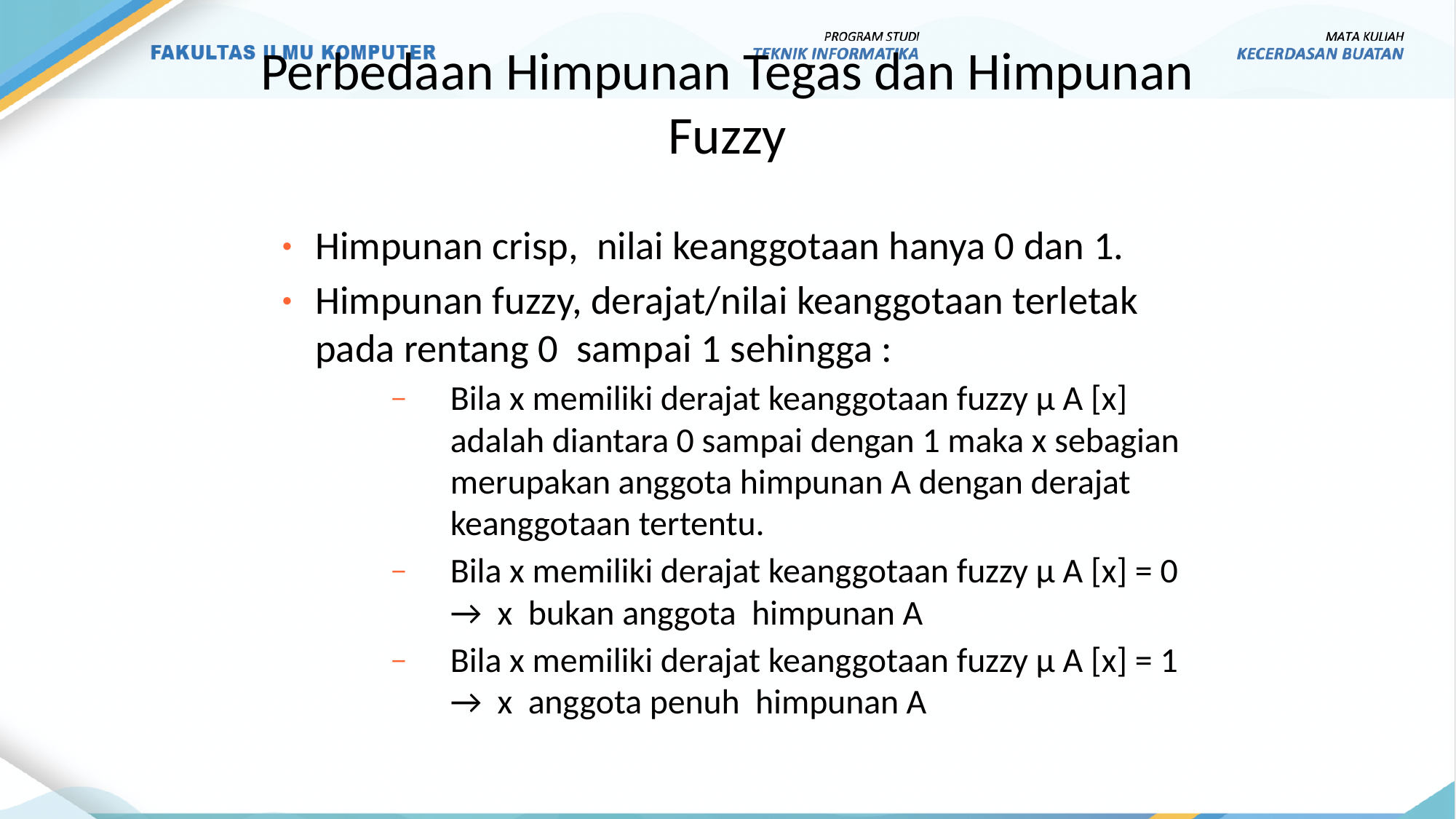

# Perbedaan Himpunan Tegas dan Himpunan Fuzzy
Himpunan crisp,  nilai keanggotaan hanya 0 dan 1.
Himpunan fuzzy, derajat/nilai keanggotaan terletak pada rentang 0  sampai 1 sehingga :
Bila x memiliki derajat keanggotaan fuzzy µ A [x] adalah diantara 0 sampai dengan 1 maka x sebagian merupakan anggota himpunan A dengan derajat keanggotaan tertentu.
Bila x memiliki derajat keanggotaan fuzzy µ A [x] = 0 →  x  bukan anggota  himpunan A
Bila x memiliki derajat keanggotaan fuzzy µ A [x] = 1 →  x  anggota penuh  himpunan A